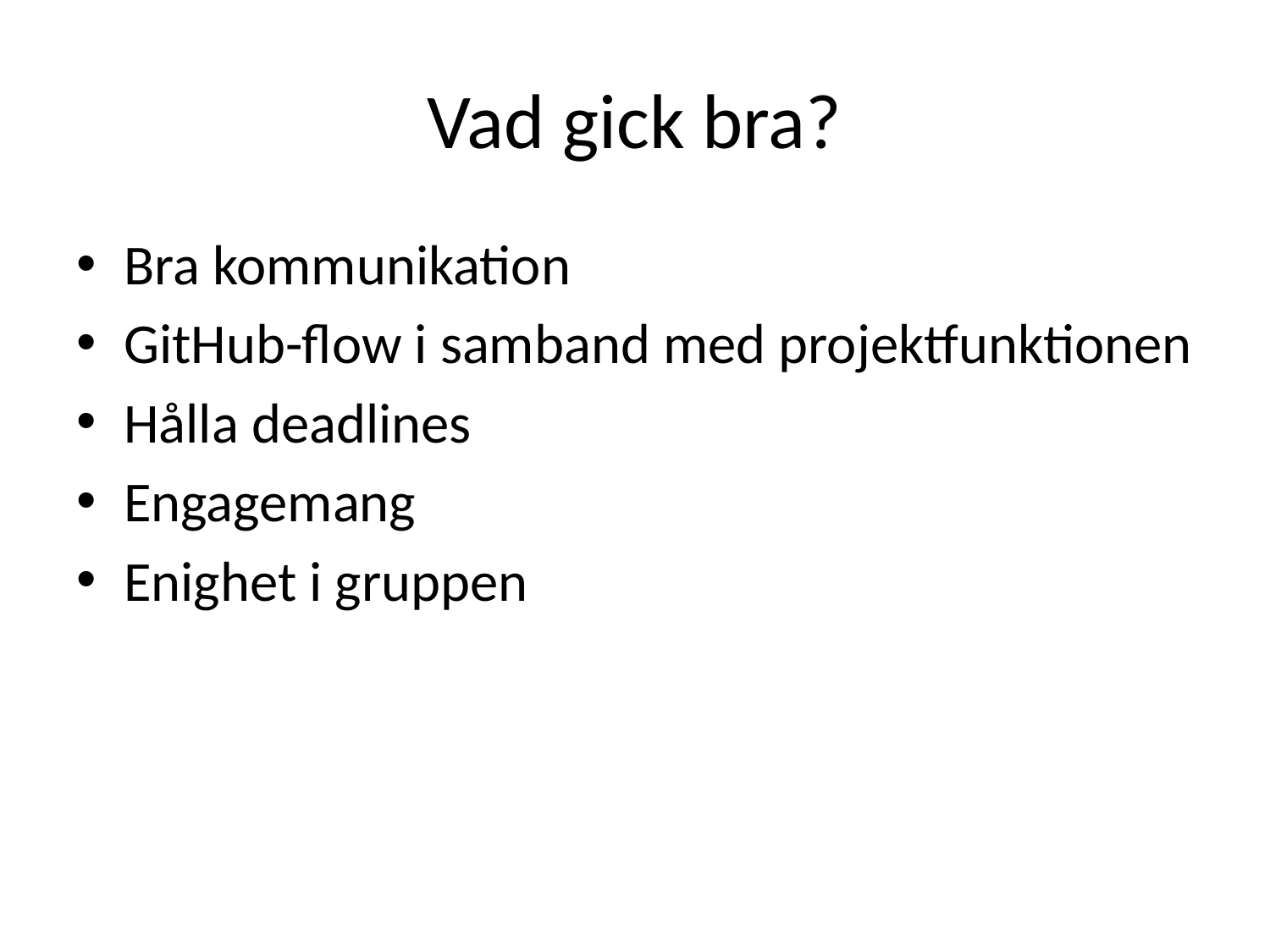

# Vad gick bra?
Bra kommunikation
GitHub-flow i samband med projektfunktionen
Hålla deadlines
Engagemang
Enighet i gruppen